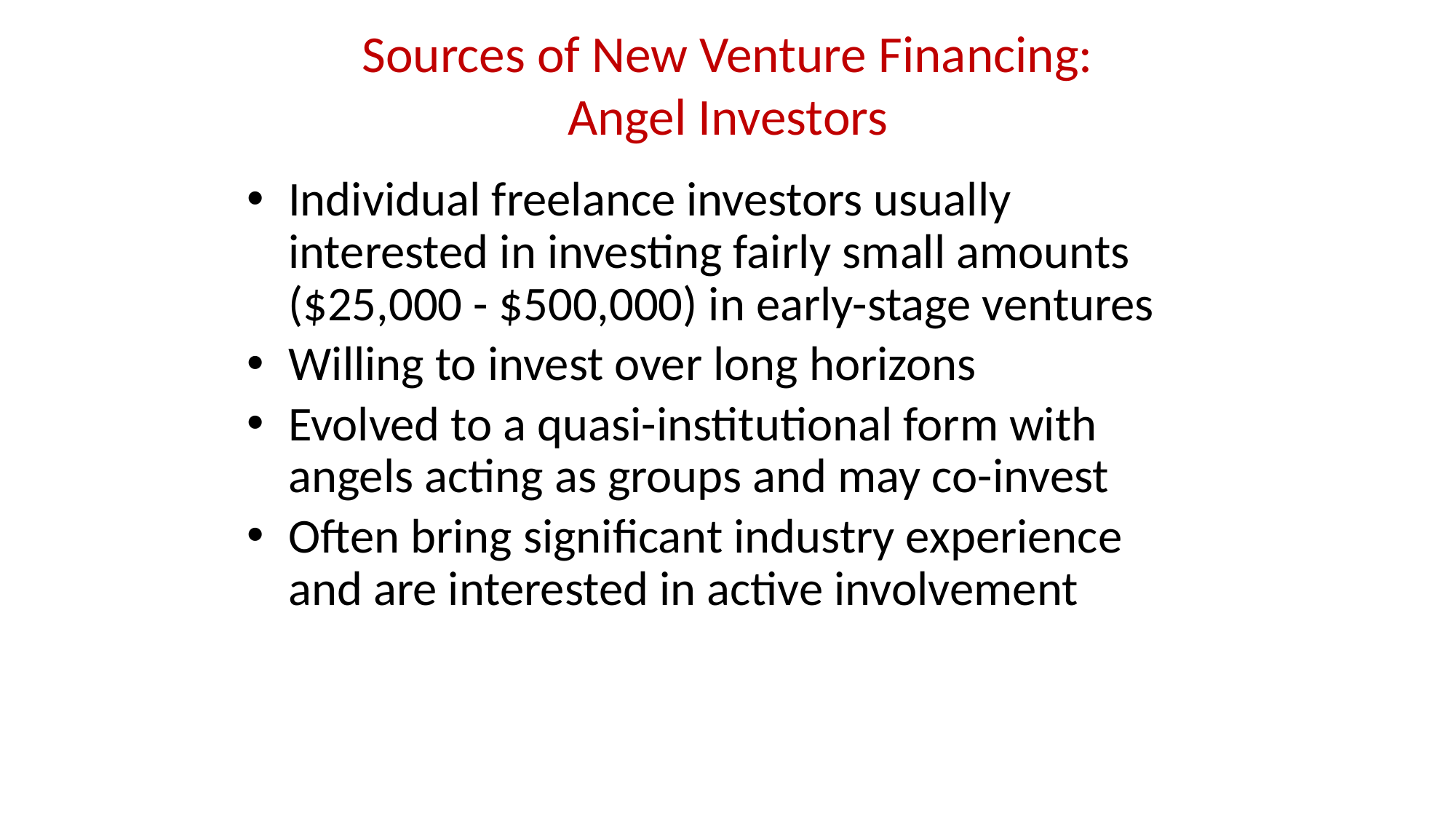

84
# Sources of New Venture Financing: Angel Investors
Individual freelance investors usually interested in investing fairly small amounts ($25,000 - $500,000) in early-stage ventures
Willing to invest over long horizons
Evolved to a quasi-institutional form with angels acting as groups and may co-invest
Often bring significant industry experience and are interested in active involvement